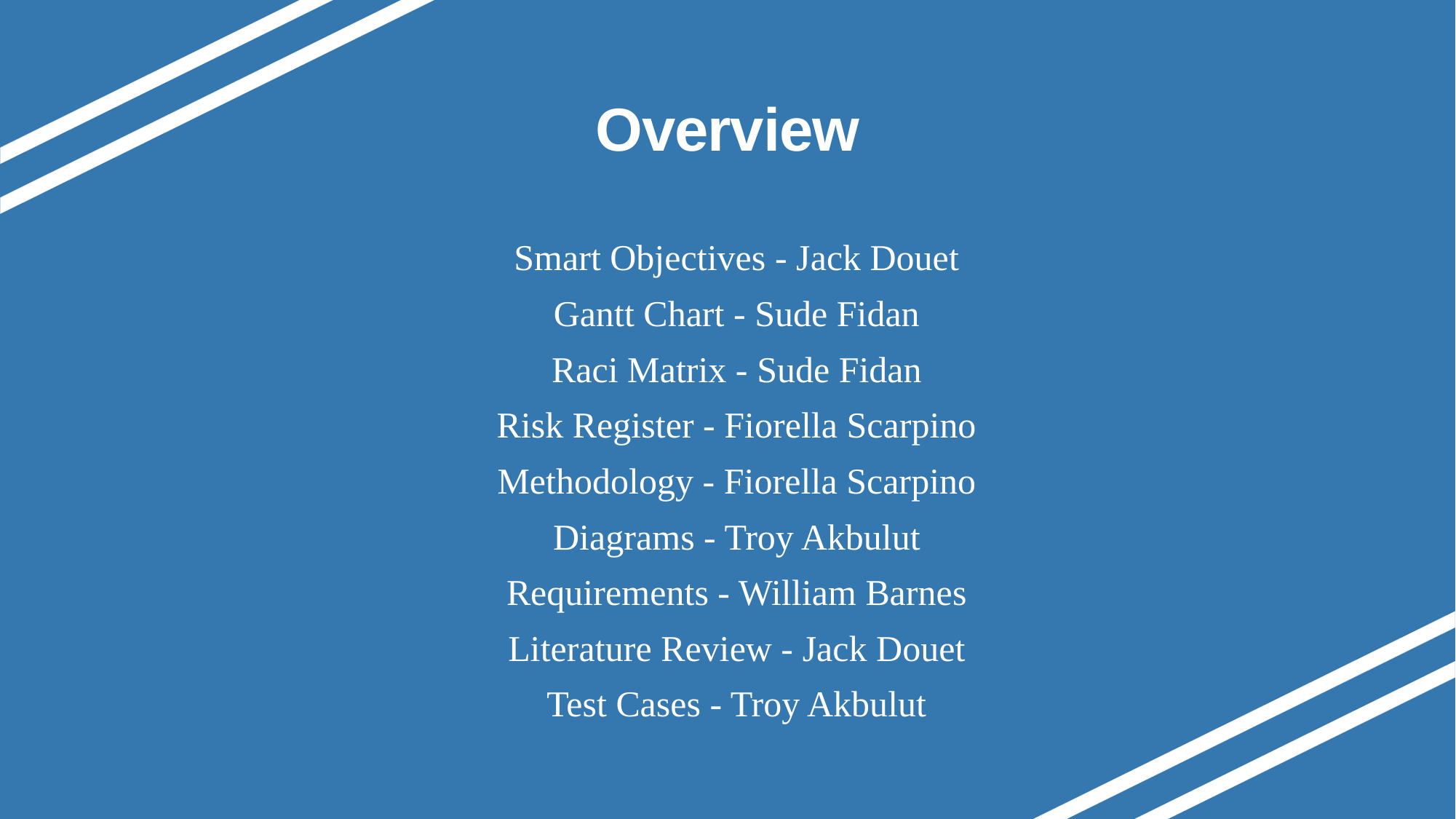

# Overview
Smart Objectives - Jack Douet
Gantt Chart - Sude Fidan
Raci Matrix - Sude Fidan
Risk Register - Fiorella Scarpino
Methodology - Fiorella Scarpino
Diagrams - Troy Akbulut
Requirements - William Barnes
Literature Review - Jack Douet
Test Cases - Troy Akbulut